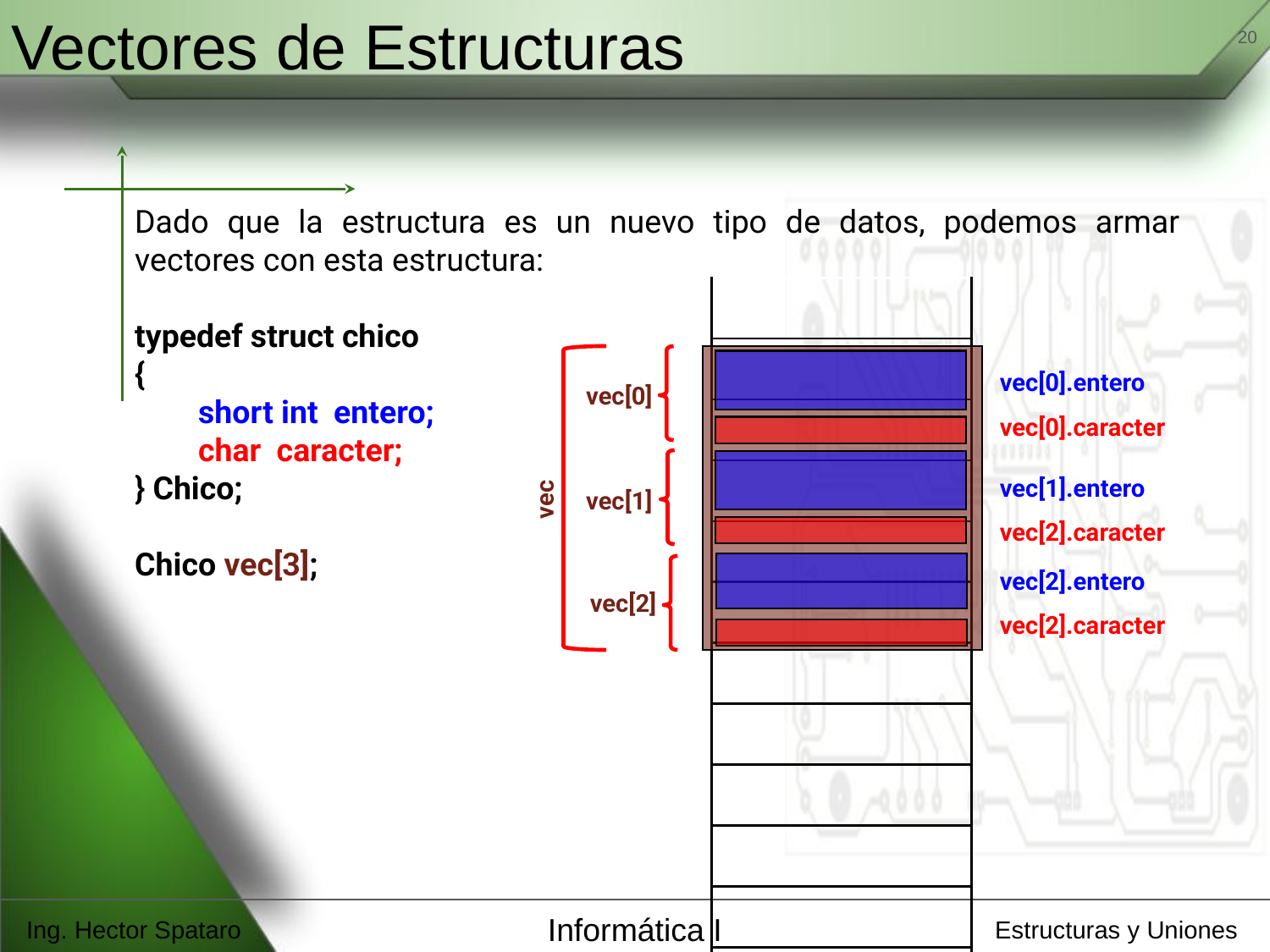

20
Vectores de Estructuras
Dado que la estructura es un nuevo tipo de datos, podemos armar vectores con esta estructura:

typedef struct chico
{
short int  entero;
char  caracter;
} Chico;

Chico vec[3];
|  |
| --- |
|  |
|  |
|  |
|  |
|  |
|  |
|  |
|  |
|  |
|  |
|  |
|  |
|  |

vec[0].entero
vec[0]
vec[0].caracter

vec[1].entero
vec
vec[1]
vec[2].caracter

vec[2].entero

vec[2]
vec[2].caracter

Ing. Hector Spataro
Informática I
Estructuras y Uniones